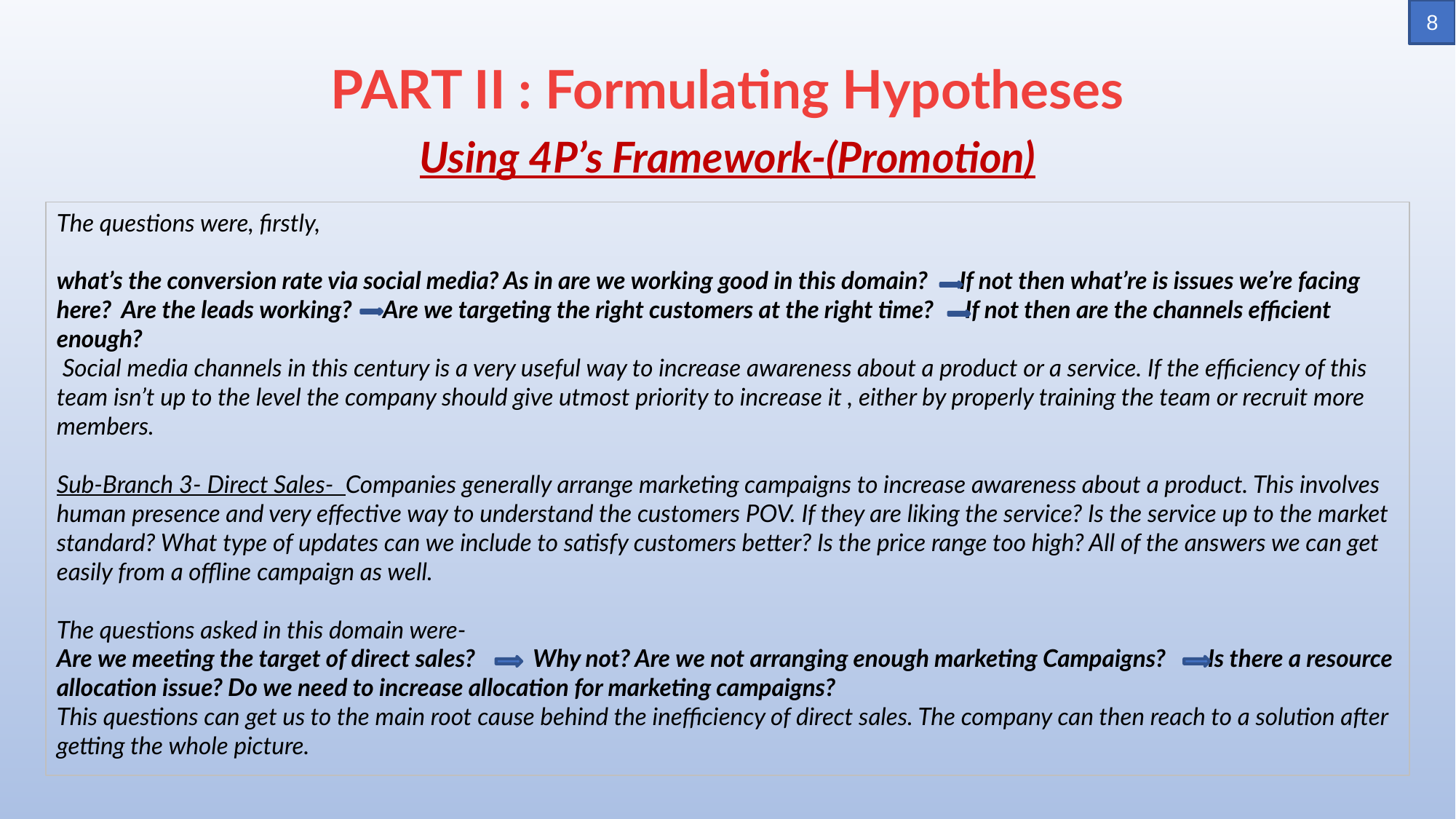

8
# PART II : Formulating Hypotheses Using 4P’s Framework-(Promotion)
The questions were, firstly,

what’s the conversion rate via social media? As in are we working good in this domain?      If not then what’re is issues we’re facing here?  Are the leads working?      Are we targeting the right customers at the right time?      If not then are the channels efficient enough?
 Social media channels in this century is a very useful way to increase awareness about a product or a service. If the efficiency of this team isn’t up to the level the company should give utmost priority to increase it , either by properly training the team or recruit more members.

Sub-Branch 3- Direct Sales-  Companies generally arrange marketing campaigns to increase awareness about a product. This involves human presence and very effective way to understand the customers POV. If they are liking the service? Is the service up to the market standard? What type of updates can we include to satisfy customers better? Is the price range too high? All of the answers we can get easily from a offline campaign as well.

The questions asked in this domain were-
Are we meeting the target of direct sales?           Why not? Are we not arranging enough marketing Campaigns?        Is there a resource allocation issue? Do we need to increase allocation for marketing campaigns?
This questions can get us to the main root cause behind the inefficiency of direct sales. The company can then reach to a solution after getting the whole picture.